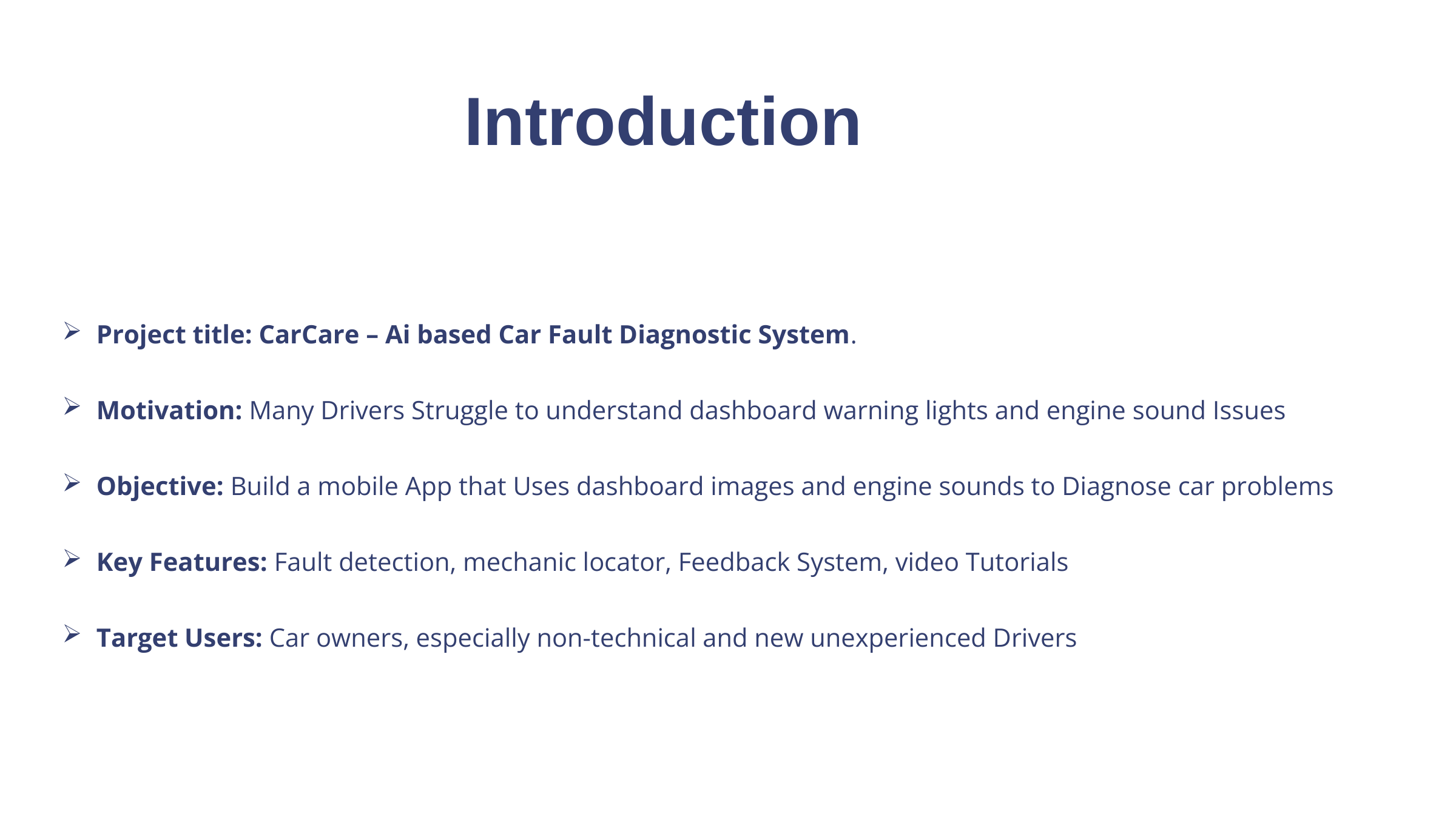

Introduction
Project title: CarCare – Ai based Car Fault Diagnostic System.
Motivation: Many Drivers Struggle to understand dashboard warning lights and engine sound Issues
Objective: Build a mobile App that Uses dashboard images and engine sounds to Diagnose car problems
Key Features: Fault detection, mechanic locator, Feedback System, video Tutorials
Target Users: Car owners, especially non-technical and new unexperienced Drivers